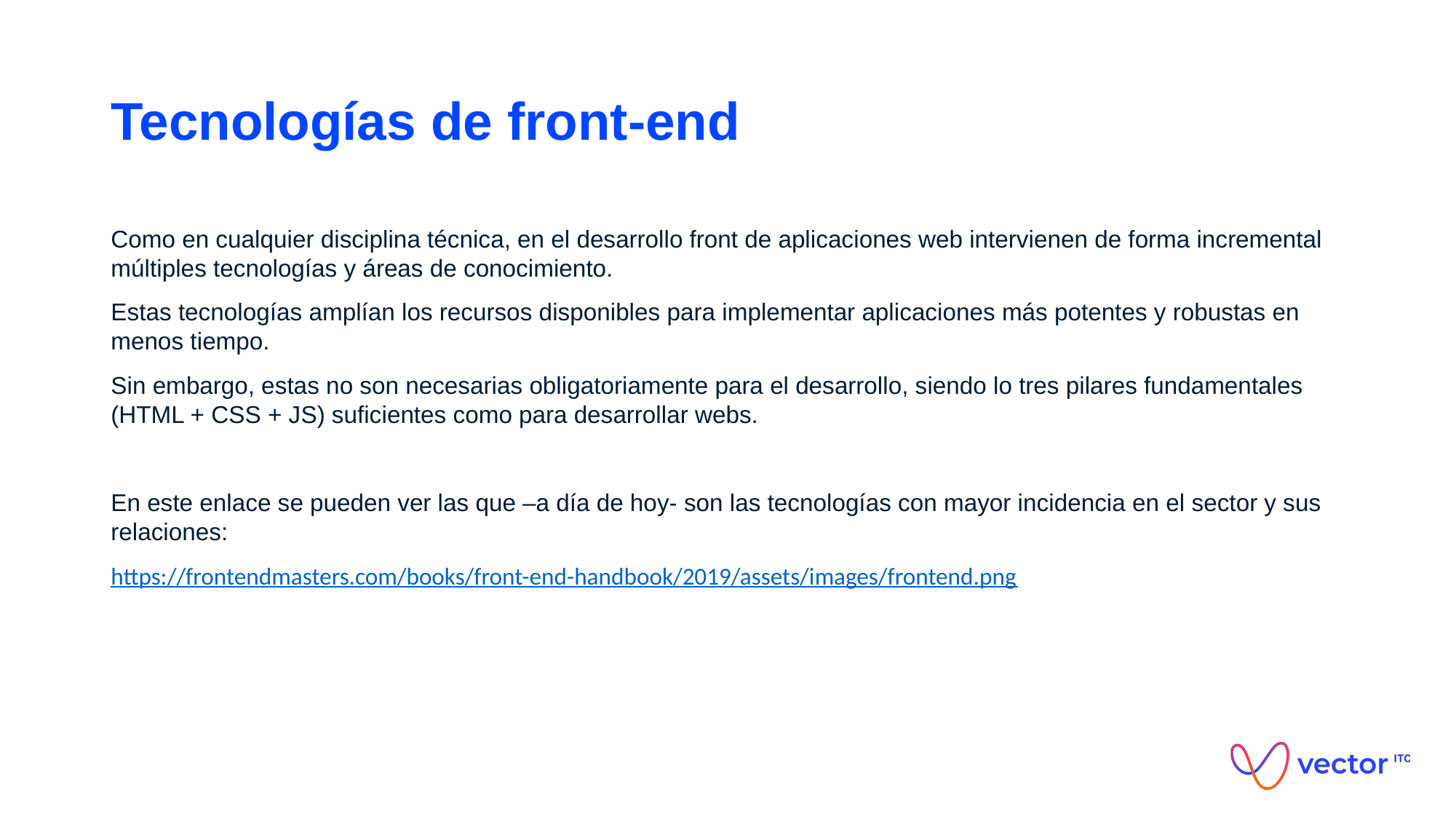

# Tecnologías de front-end
Como en cualquier disciplina técnica, en el desarrollo front de aplicaciones web intervienen de forma incremental múltiples tecnologías y áreas de conocimiento.
Estas tecnologías amplían los recursos disponibles para implementar aplicaciones más potentes y robustas en menos tiempo.
Sin embargo, estas no son necesarias obligatoriamente para el desarrollo, siendo lo tres pilares fundamentales (HTML + CSS + JS) suficientes como para desarrollar webs.

En este enlace se pueden ver las que –a día de hoy- son las tecnologías con mayor incidencia en el sector y sus relaciones:
https://frontendmasters.com/books/front-end-handbook/2019/assets/images/frontend.png